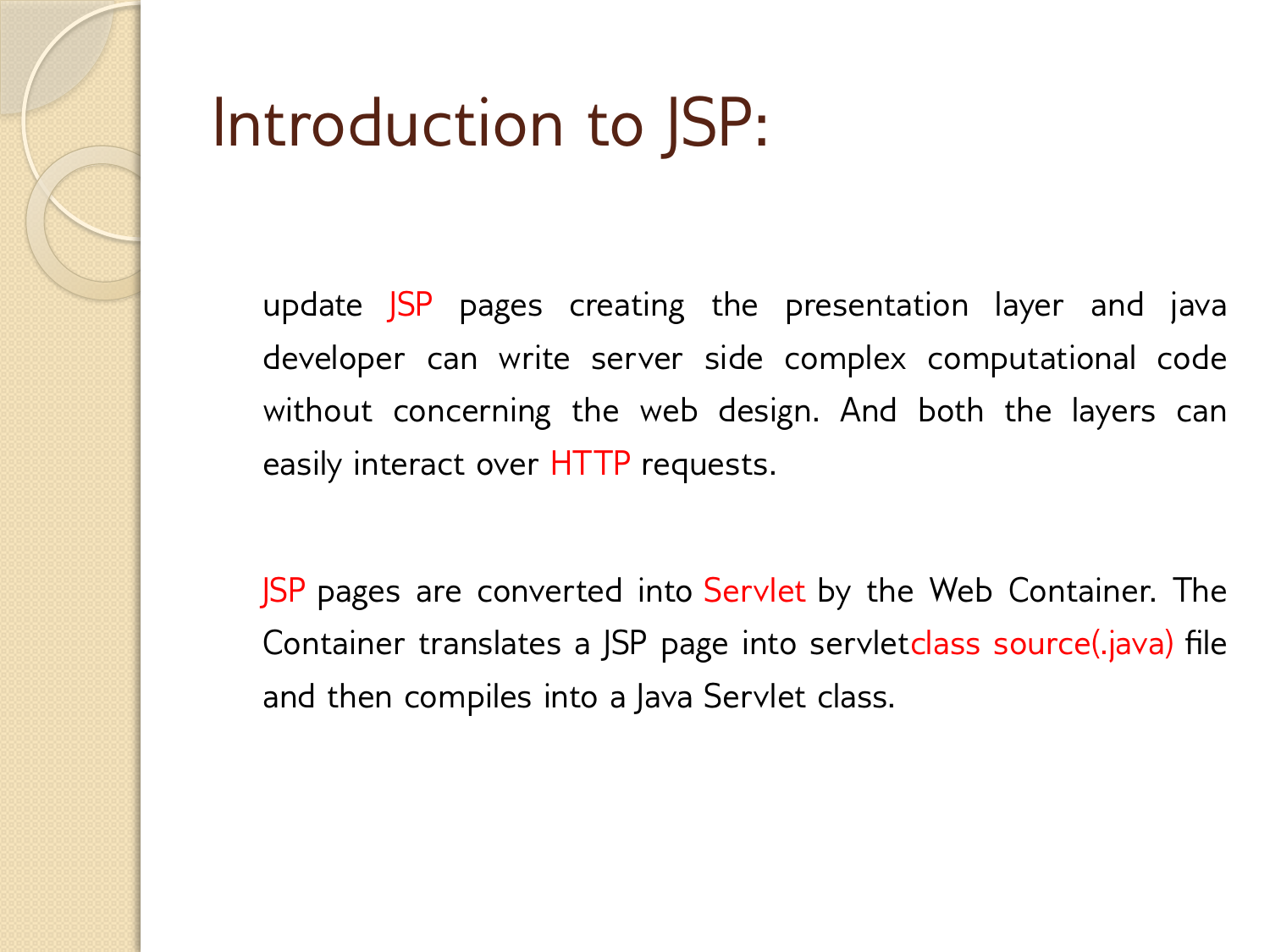

# Introduction to JSP:

	update JSP pages creating the presentation layer and java developer can write server side complex computational code without concerning the web design. And both the layers can easily interact over HTTP requests.

	JSP pages are converted into Servlet by the Web Container. The Container translates a JSP page into servletclass source(.java) file and then compiles into a Java Servlet class.